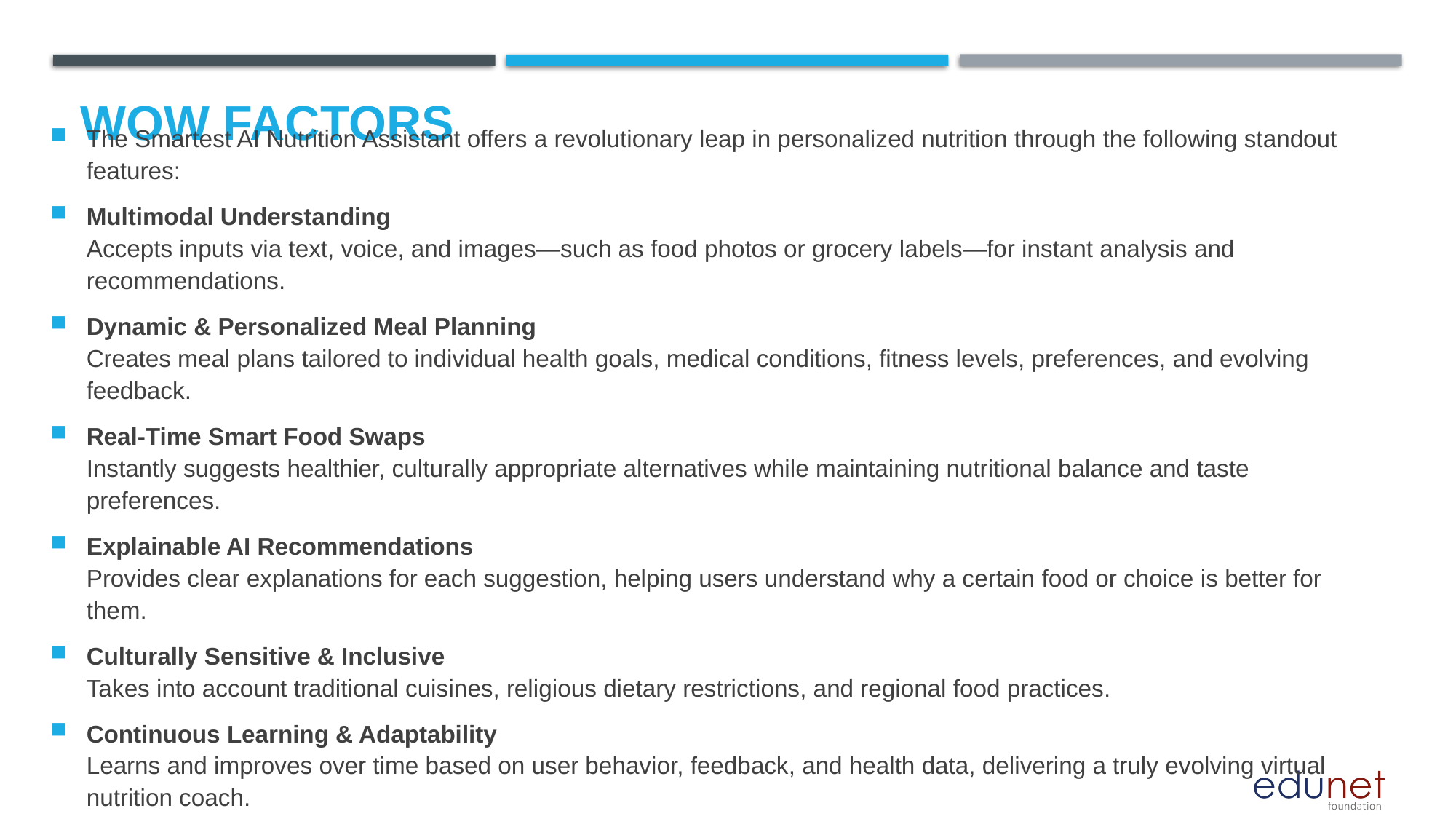

# Wow factors
The Smartest AI Nutrition Assistant offers a revolutionary leap in personalized nutrition through the following standout features:
Multimodal Understanding
Accepts inputs via text, voice, and images—such as food photos or grocery labels—for instant analysis and recommendations.
Dynamic & Personalized Meal Planning
Creates meal plans tailored to individual health goals, medical conditions, fitness levels, preferences, and evolving feedback.
Real-Time Smart Food Swaps
Instantly suggests healthier, culturally appropriate alternatives while maintaining nutritional balance and taste preferences.
Explainable AI Recommendations
Provides clear explanations for each suggestion, helping users understand why a certain food or choice is better for them.
Culturally Sensitive & Inclusive
Takes into account traditional cuisines, religious dietary restrictions, and regional food practices.
Continuous Learning & Adaptability
Learns and improves over time based on user behavior, feedback, and health data, delivering a truly evolving virtual nutrition coach.